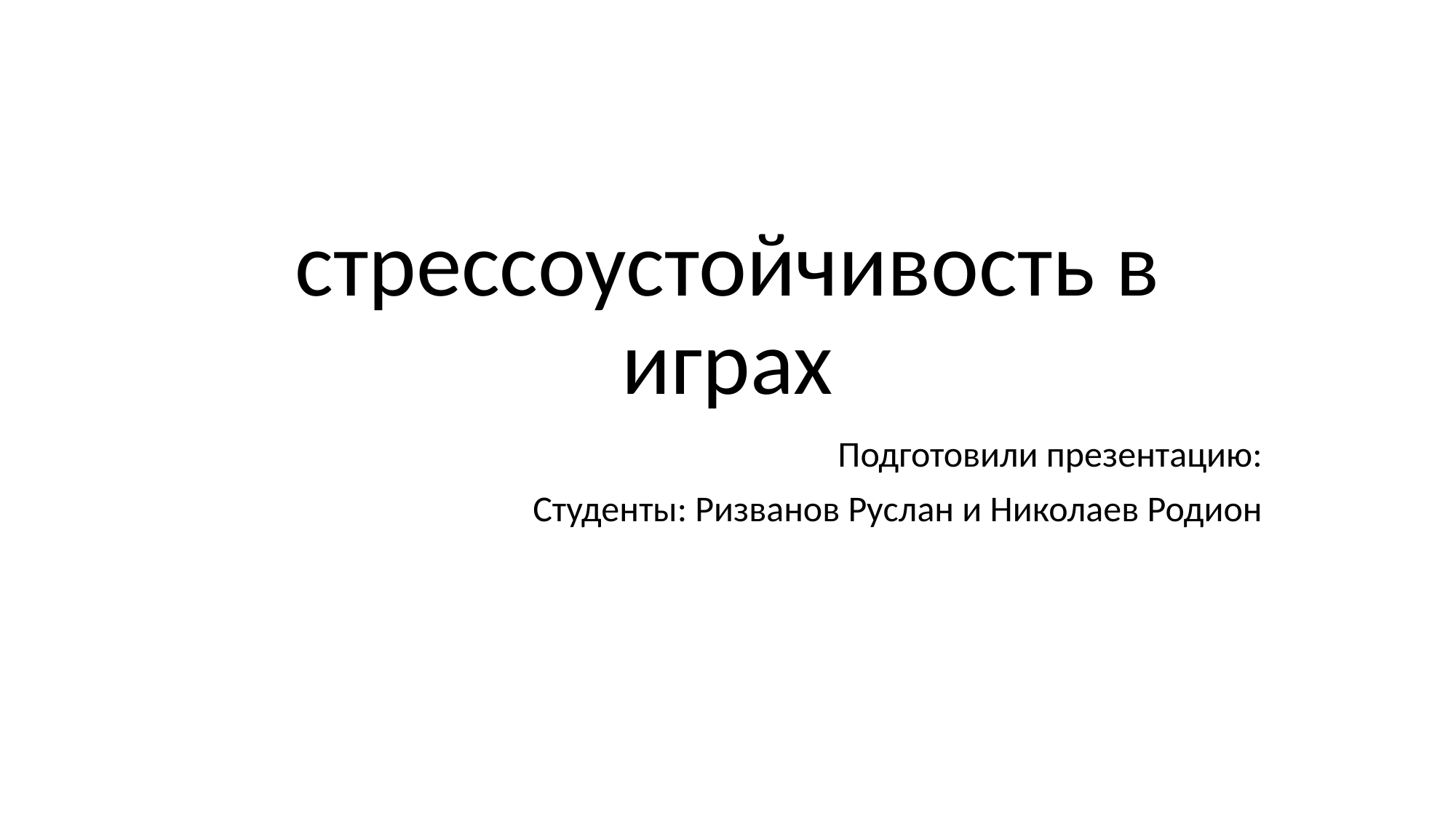

# стрессоустойчивость в играх
Подготовили презентацию:
Студенты: Ризванов Руслан и Николаев Родион